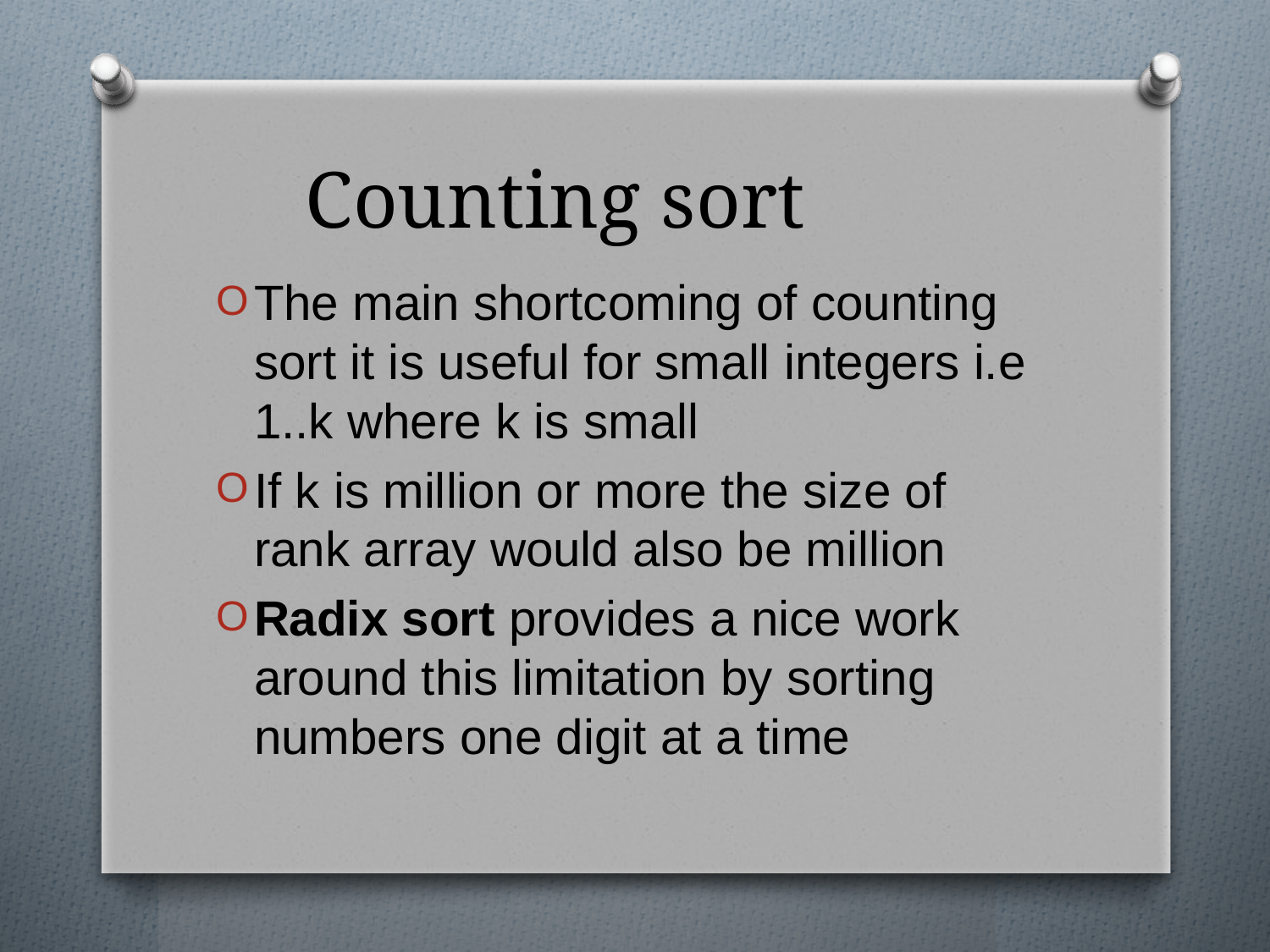

# Counting sort
The main shortcoming of counting sort it is useful for small integers i.e 1..k where k is small
If k is million or more the size of rank array would also be million
Radix sort provides a nice work around this limitation by sorting numbers one digit at a time